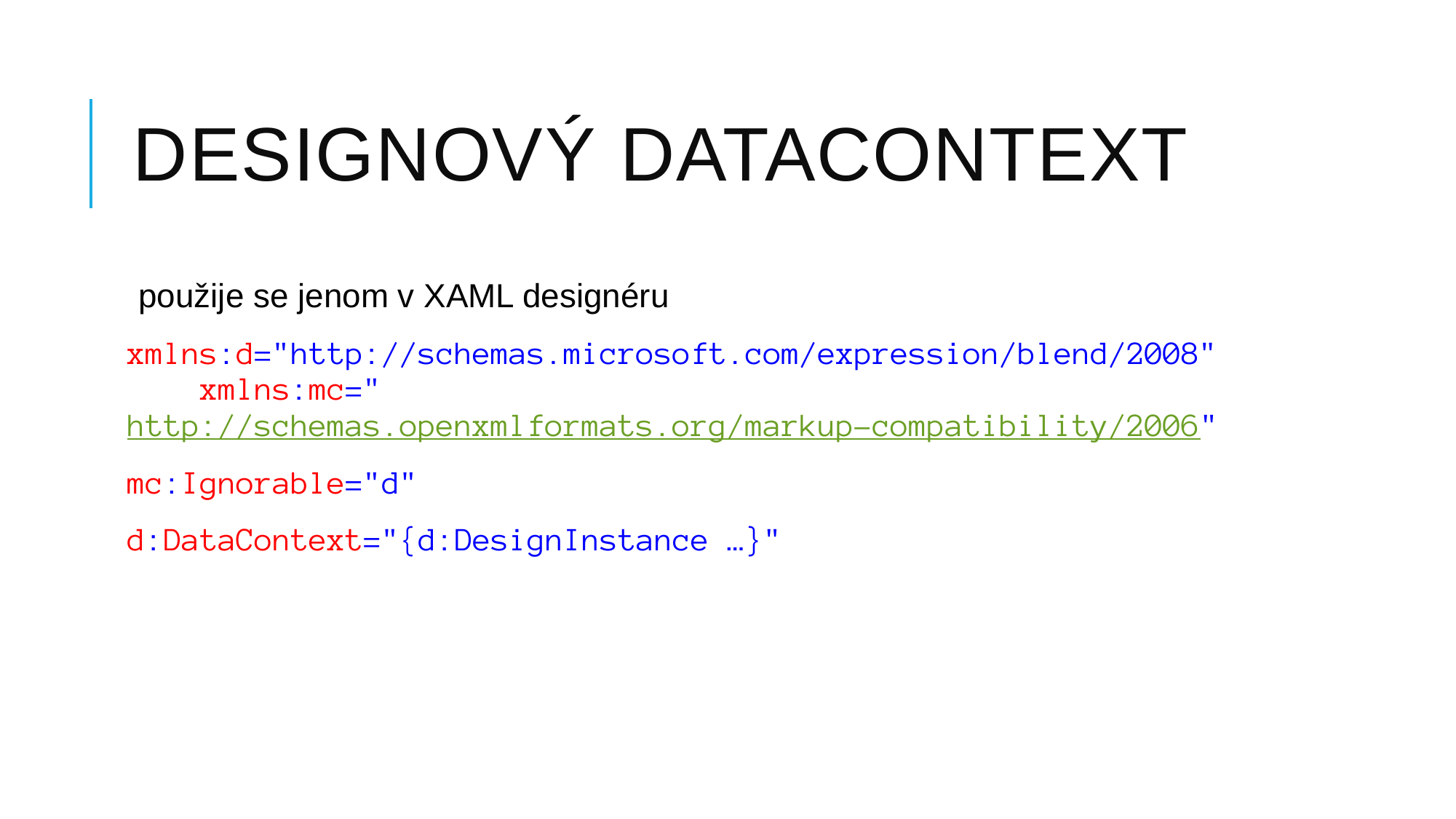

# Designový DataContext
použije se jenom v XAML designéru
xmlns:d="http://schemas.microsoft.com/expression/blend/2008"        xmlns:mc="http://schemas.openxmlformats.org/markup-compatibility/2006"
mc:Ignorable="d"
d:DataContext="{d:DesignInstance …}"